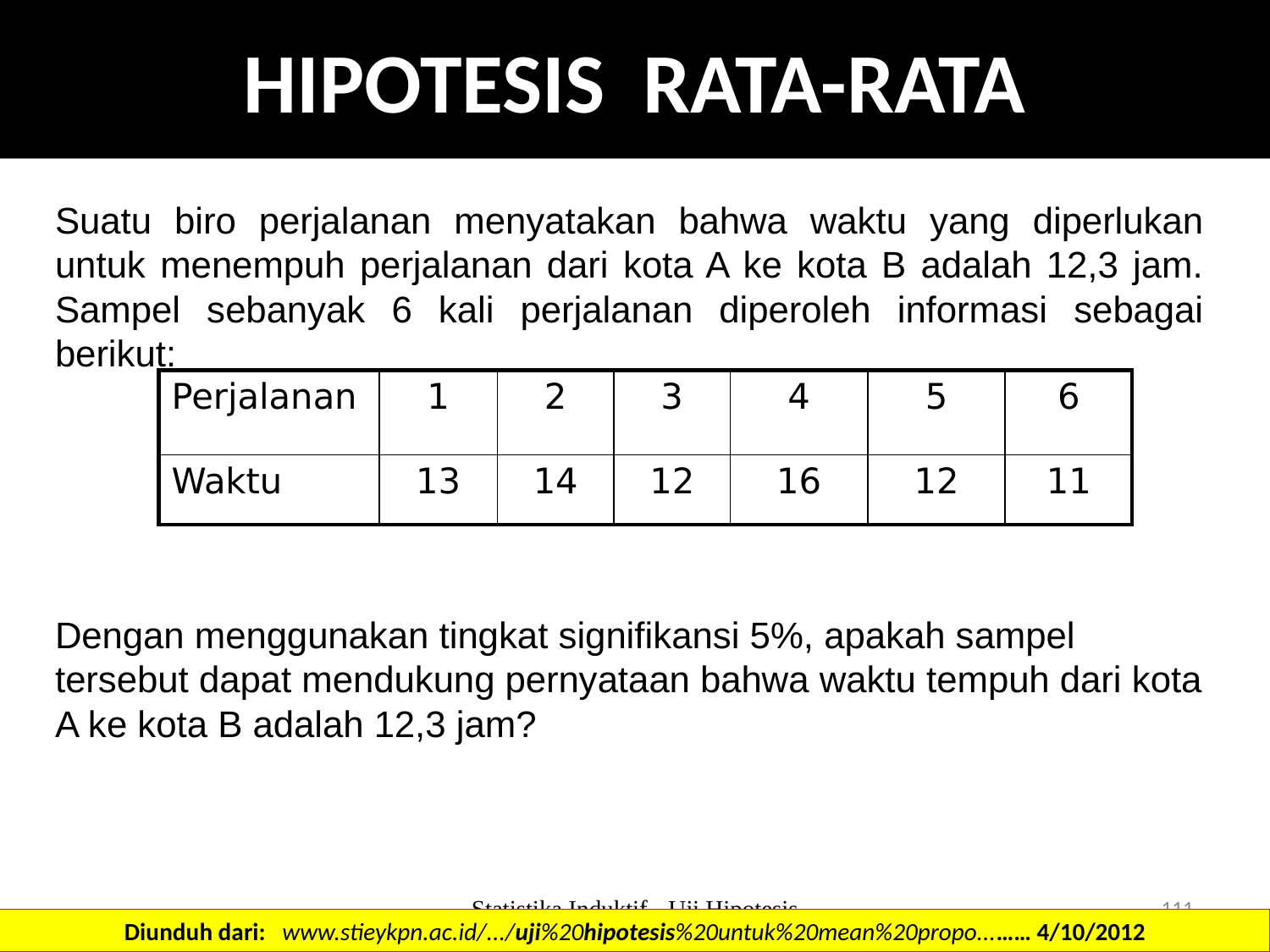

# HIPOTESIS  RATA-RATA
Suatu biro perjalanan menyatakan bahwa waktu yang diperlukan untuk menempuh perjalanan dari kota A ke kota B adalah 12,3 jam. Sampel sebanyak 6 kali perjalanan diperoleh informasi sebagai berikut:

Dengan menggunakan tingkat signifikansi 5%, apakah sampel tersebut dapat mendukung pernyataan bahwa waktu tempuh dari kota A ke kota B adalah 12,3 jam?
| Perjalanan | 1 | 2 | 3 | 4 | 5 | 6 |
| --- | --- | --- | --- | --- | --- | --- |
| Waktu | 13 | 14 | 12 | 16 | 12 | 11 |
Statistika Induktif - Uji Hipotesis
111
Diunduh dari:   www.stieykpn.ac.id/.../uji%20hipotesis%20untuk%20mean%20propo...…… 4/10/2012